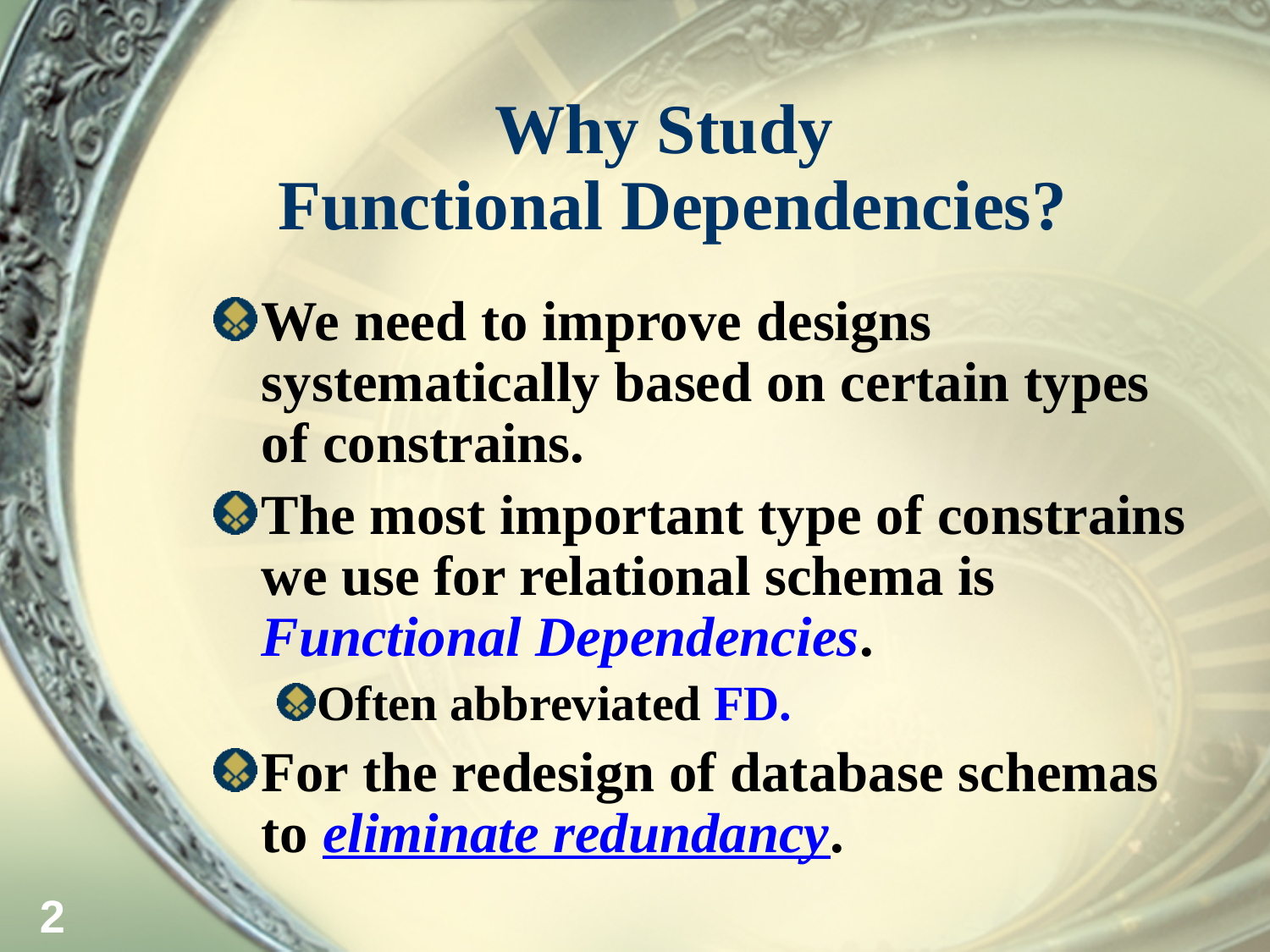

# Why Study Functional Dependencies?
We need to improve designs systematically based on certain types of constrains.
The most important type of constrains we use for relational schema is Functional Dependencies.
Often abbreviated FD.
For the redesign of database schemas to eliminate redundancy.
2